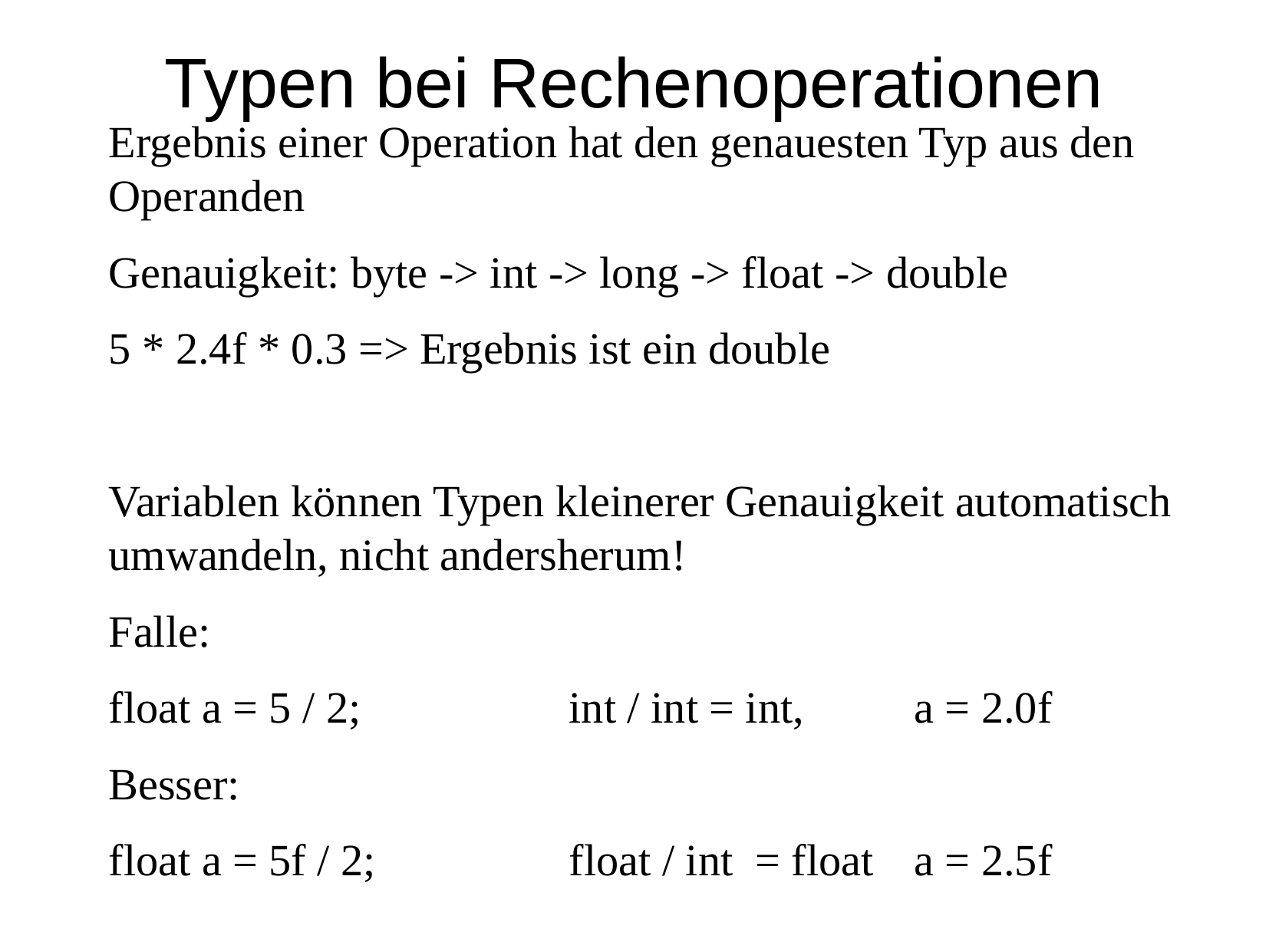

Typen bei Rechenoperationen
	Ergebnis einer Operation hat den genauesten Typ aus den Operanden
	Genauigkeit: byte -> int -> long -> float -> double
	5 * 2.4f * 0.3 => Ergebnis ist ein double

	Variablen können Typen kleinerer Genauigkeit automatisch umwandeln, nicht andersherum!
	Falle:
	float a = 5 / 2;		int / int = int,	a = 2.0f
	Besser:
	float a = 5f / 2;		float / int  = float 	a = 2.5f